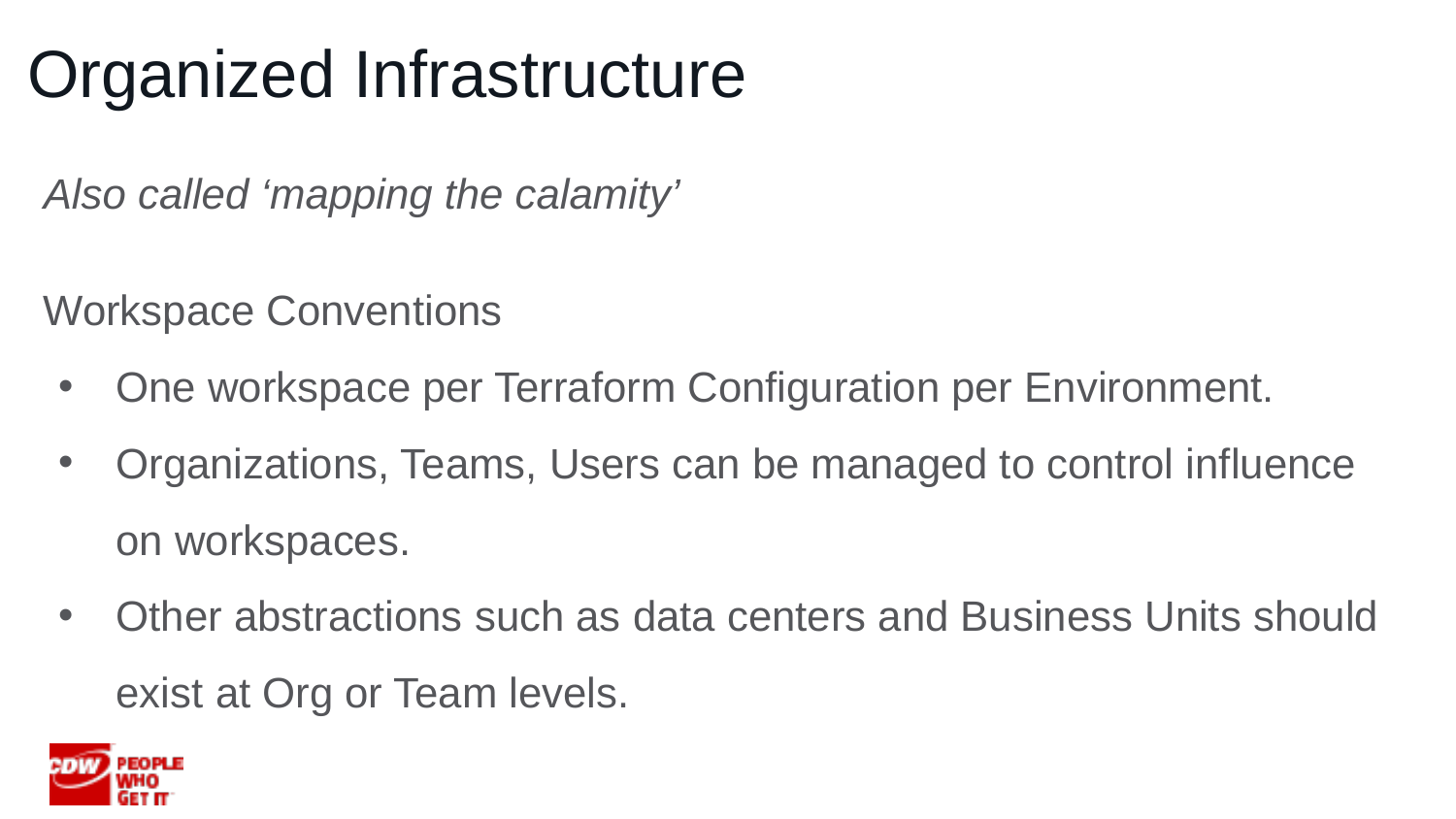

# Organized Infrastructure
Also called ‘mapping the calamity’

Workspace Conventions
One workspace per Terraform Configuration per Environment.
Organizations, Teams, Users can be managed to control influence on workspaces.
Other abstractions such as data centers and Business Units should exist at Org or Team levels.